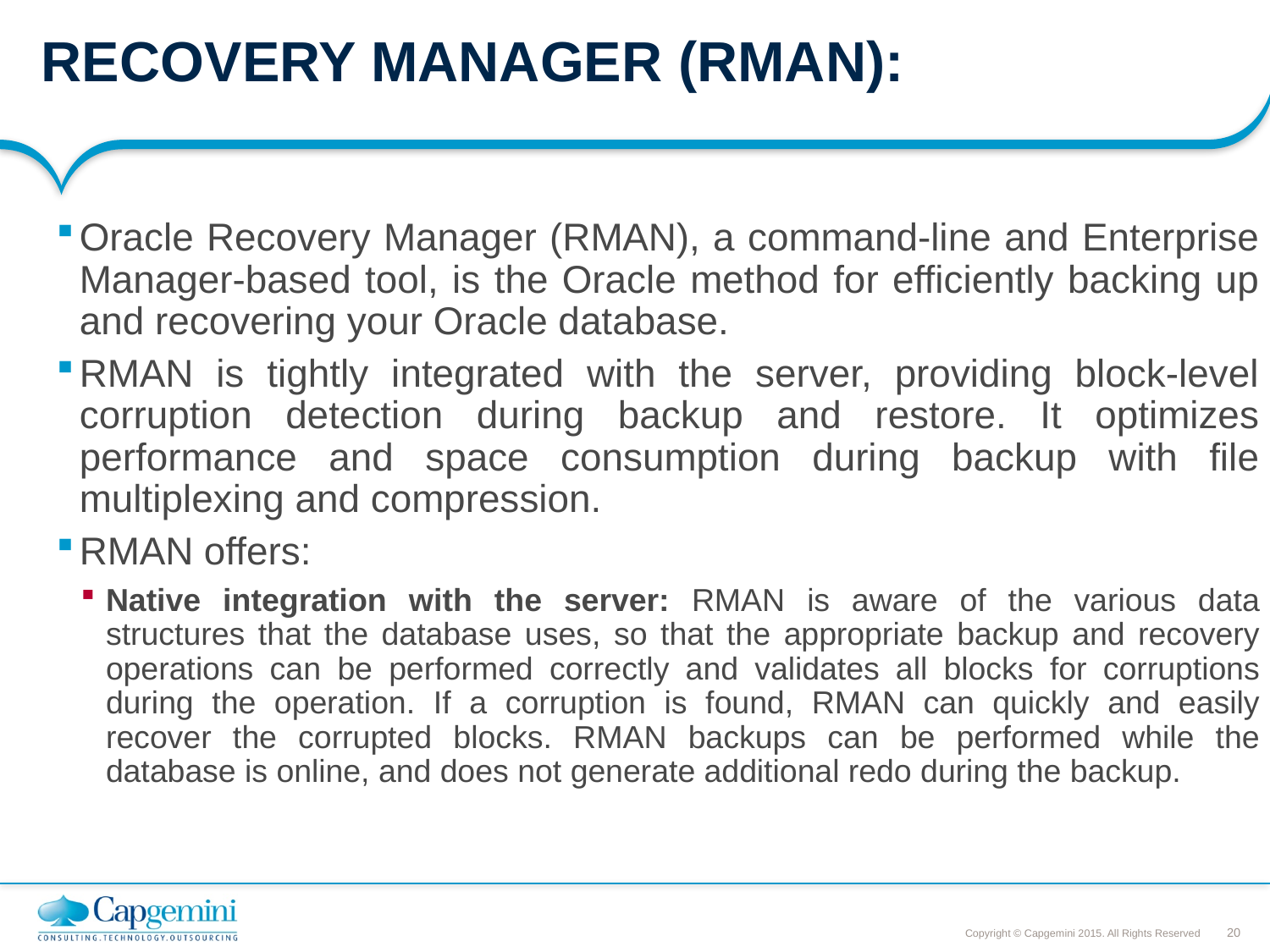

# RECOVERY MANAGER (RMAN):
Oracle Recovery Manager (RMAN), a command-line and Enterprise Manager-based tool, is the Oracle method for efficiently backing up and recovering your Oracle database.
RMAN is tightly integrated with the server, providing block-level corruption detection during backup and restore. It optimizes performance and space consumption during backup with file multiplexing and compression.
RMAN offers:
Native integration with the server: RMAN is aware of the various data structures that the database uses, so that the appropriate backup and recovery operations can be performed correctly and validates all blocks for corruptions during the operation. If a corruption is found, RMAN can quickly and easily recover the corrupted blocks. RMAN backups can be performed while the database is online, and does not generate additional redo during the backup.